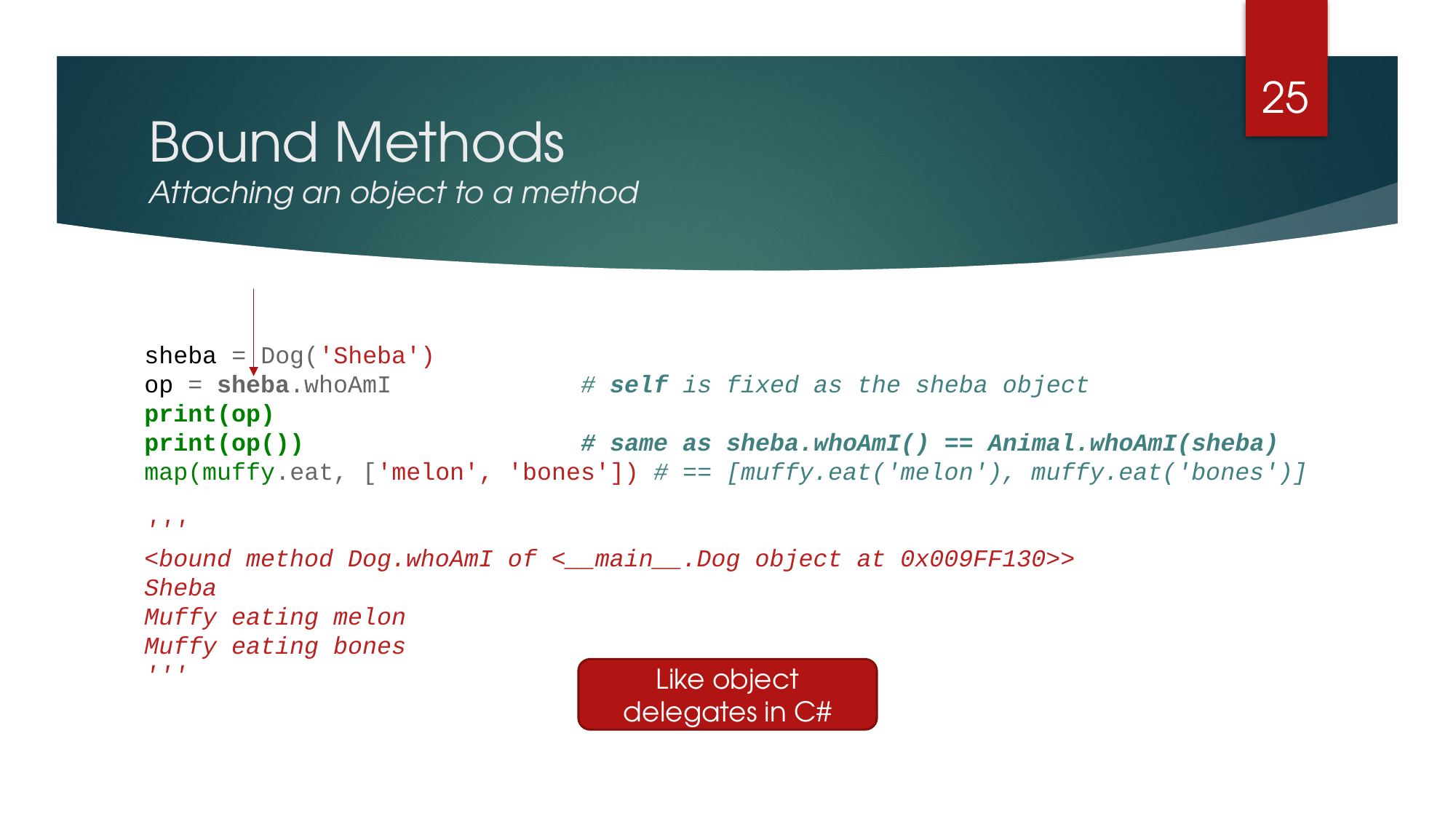

25
# Bound Methods Attaching an object to a method
sheba = Dog('Sheba')
op = sheba.whoAmI		# self is fixed as the sheba object
print(op)
print(op())      		# same as sheba.whoAmI() == Animal.whoAmI(sheba)
map(muffy.eat, ['melon', 'bones']) # == [muffy.eat('melon'), muffy.eat('bones')]

'''
<bound method Dog.whoAmI of <__main__.Dog object at 0x009FF130>>
Sheba
Muffy eating melon
Muffy eating bones
'''
Like object delegates in C#